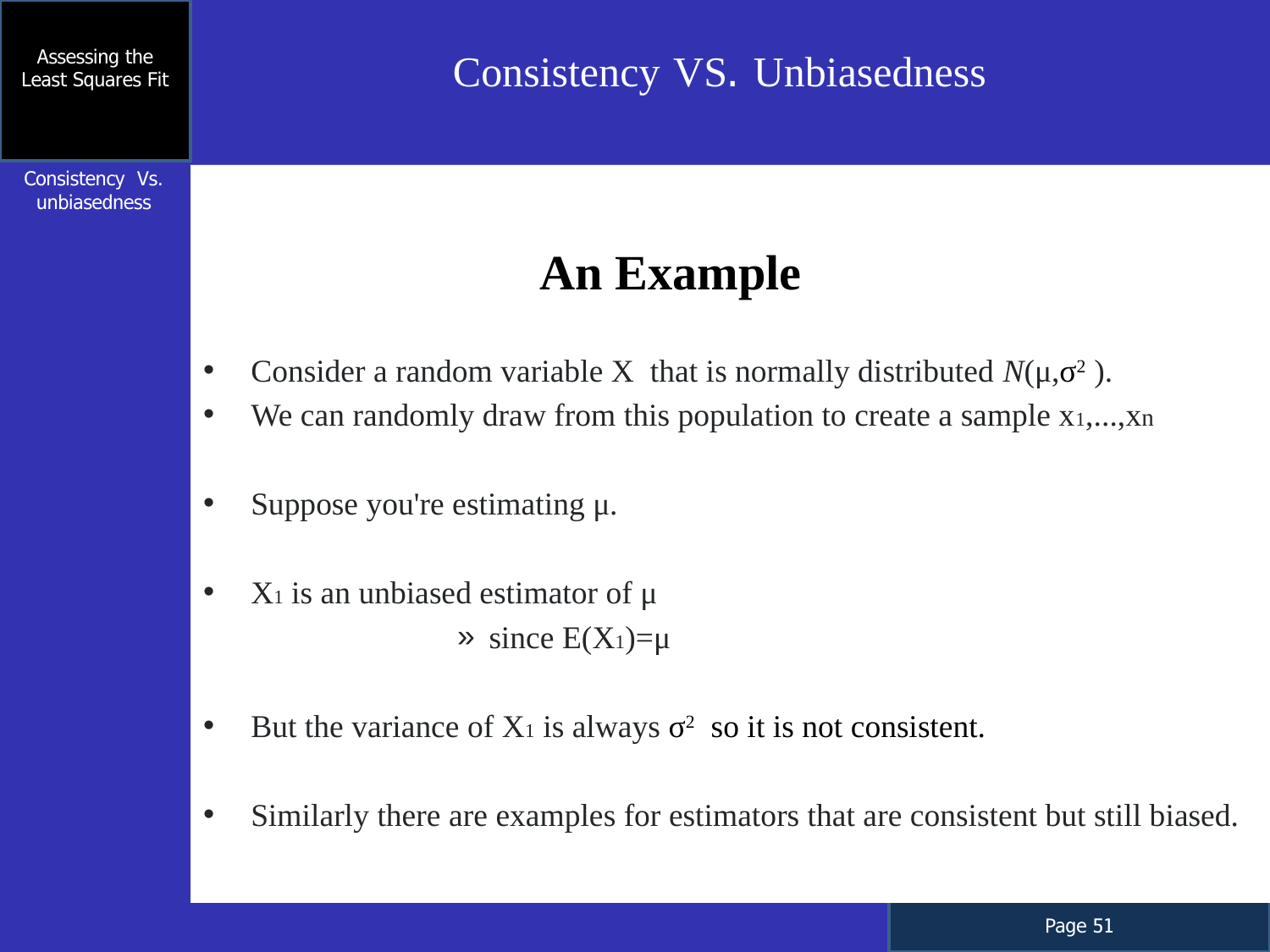

Assessing the Least Squares Fit
Consistency VS. Unbiasedness
Consistency  Vs. unbiasedness

An Example

Consider a random variable X  that is normally distributed N(μ,σ2 ).
We can randomly draw from this population to create a sample x1,...,xn

Suppose you're estimating μ.

X1 is an unbiased estimator of μ
since E(X1)=μ

But the variance of X1 is always σ2  so it is not consistent.

Similarly there are examples for estimators that are consistent but still biased.